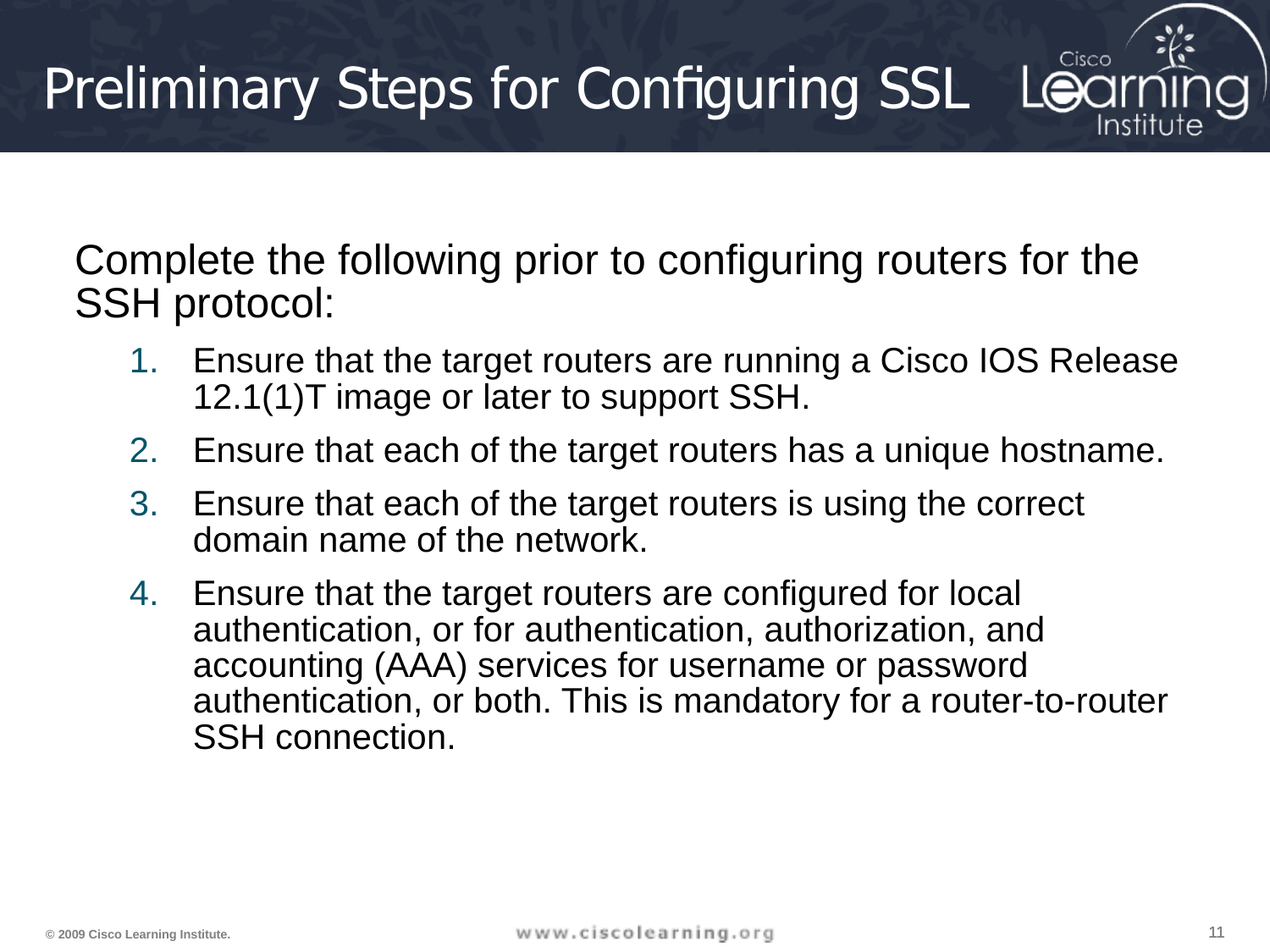

# Preliminary Steps for Configuring SSL

Complete the following prior to configuring routers for the SSH protocol:
Ensure that the target routers are running a Cisco IOS Release 12.1(1)T image or later to support SSH.
Ensure that each of the target routers has a unique hostname.
Ensure that each of the target routers is using the correct domain name of the network.
Ensure that the target routers are configured for local authentication, or for authentication, authorization, and accounting (AAA) services for username or password authentication, or both. This is mandatory for a router-to-router SSH connection.